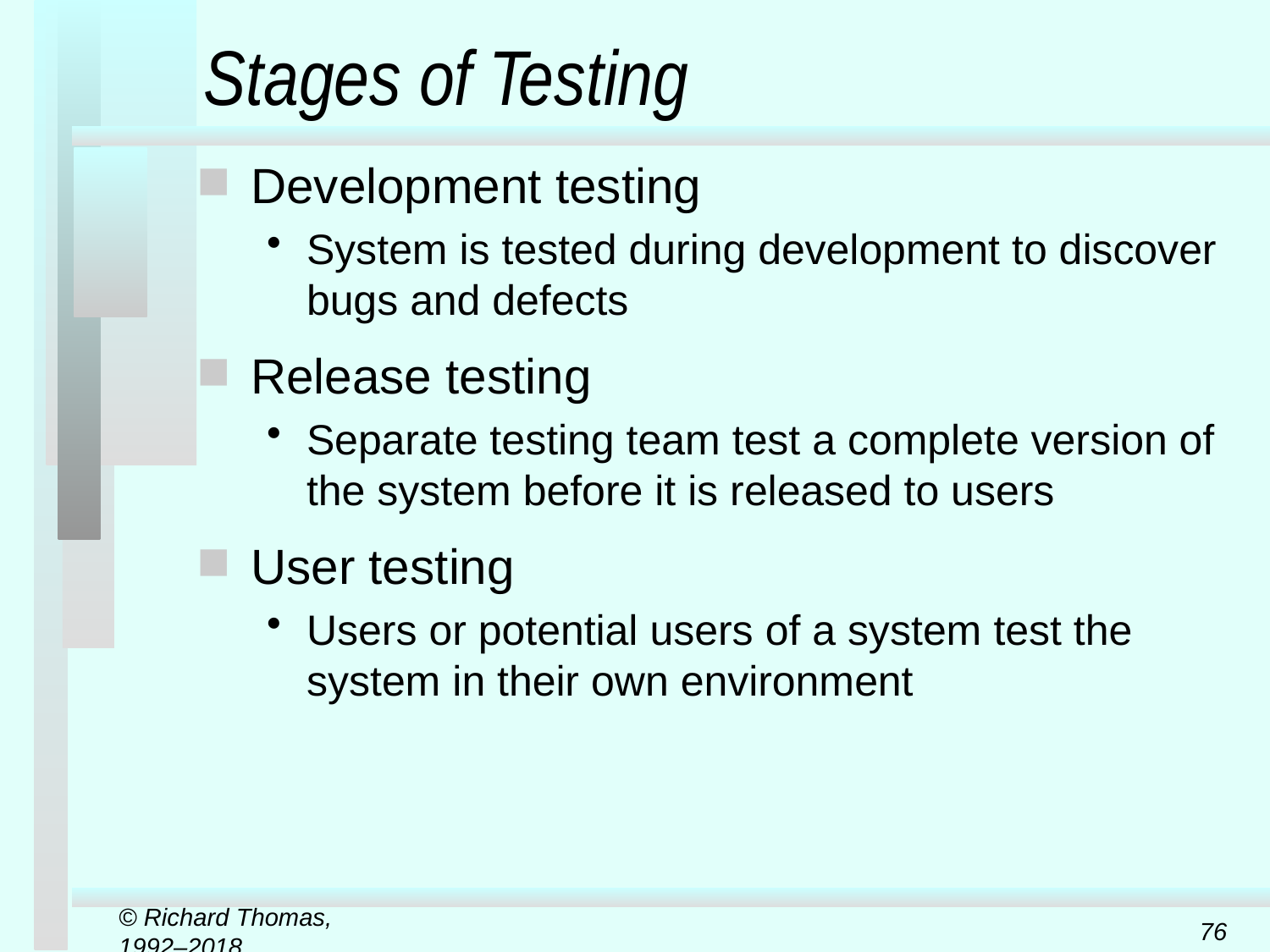

# Stages of Testing
Development testing
System is tested during development to discover bugs and defects
Release testing
Separate testing team test a complete version of the system before it is released to users
User testing
Users or potential users of a system test the system in their own environment
© Richard Thomas, 1992–2018
76